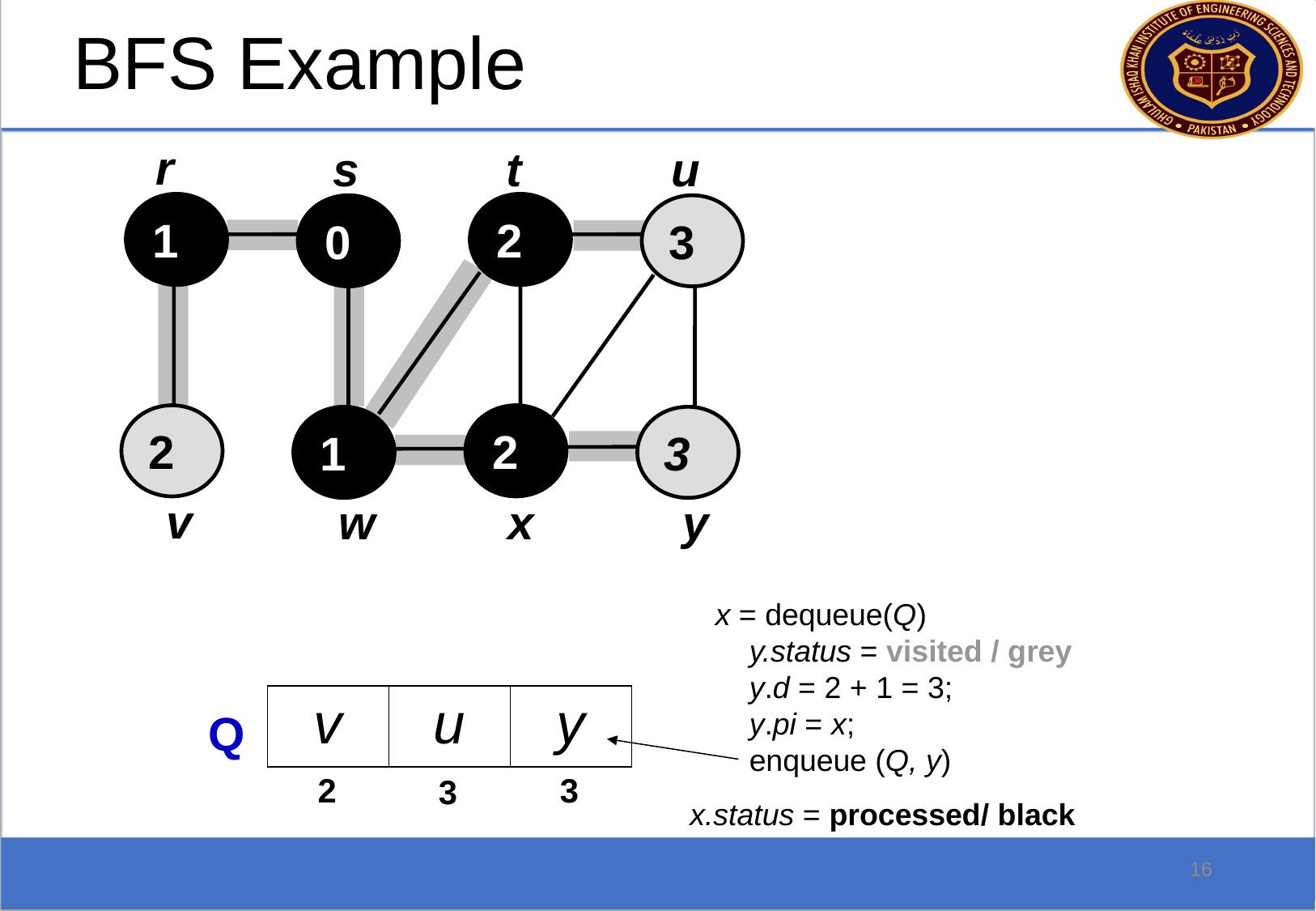

BFS Example
r
s
t
u
1
2
0
3

2
2
1
3

v
w
x
y
   x = dequeue(Q)
       y.status = visited / grey
       y.d = 2 + 1 = 3;
       y.pi = x;
       enqueue (Q, y)

x.status = processed/ black
| v | u | y |
| --- | --- | --- |
Q

2
3
3
16